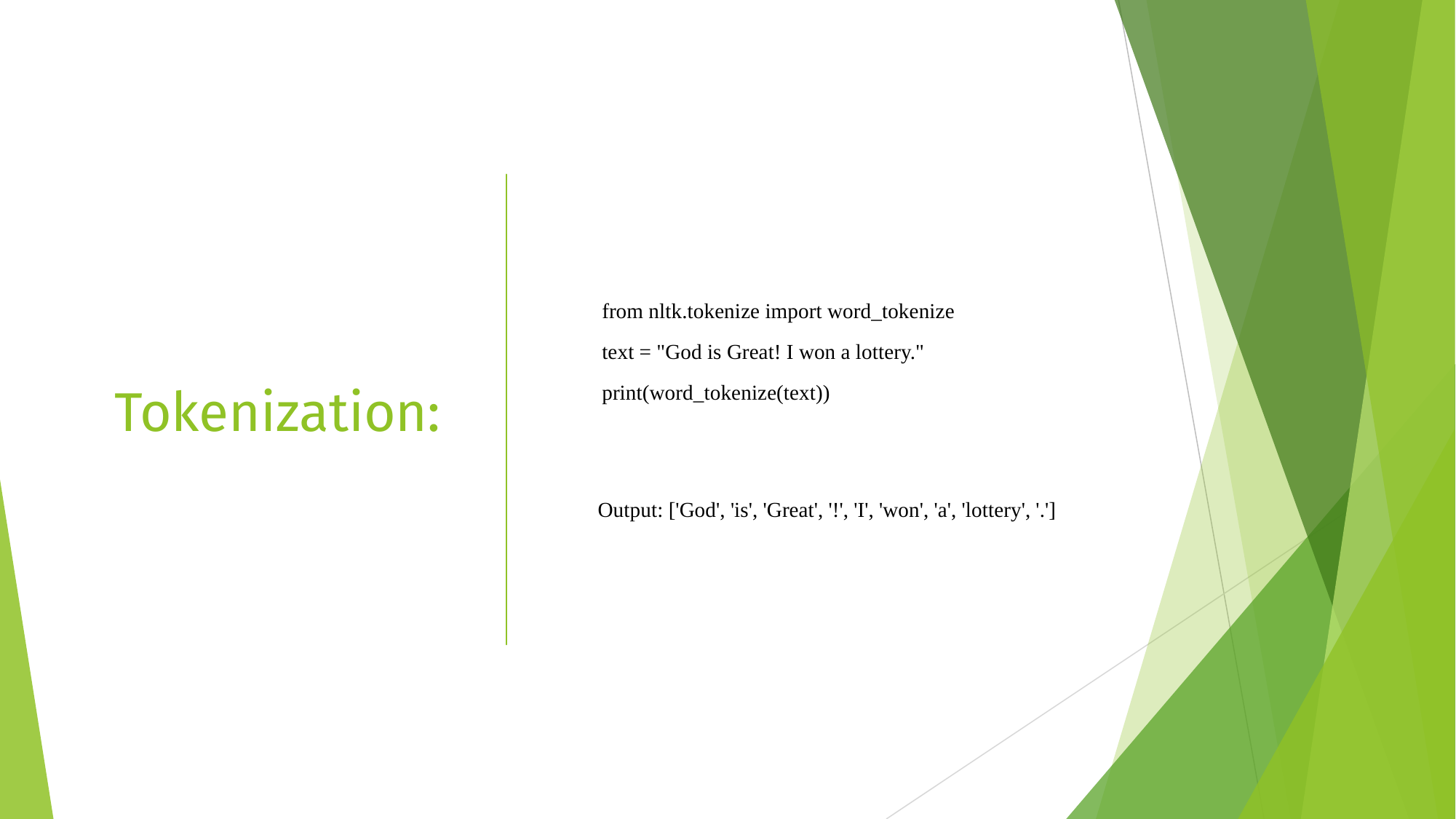

# Tokenization:
from nltk.tokenize import word_tokenize
text = "God is Great! I won a lottery."
print(word_tokenize(text))

       Output: ['God', 'is', 'Great', '!', 'I', 'won', 'a', 'lottery', '.']